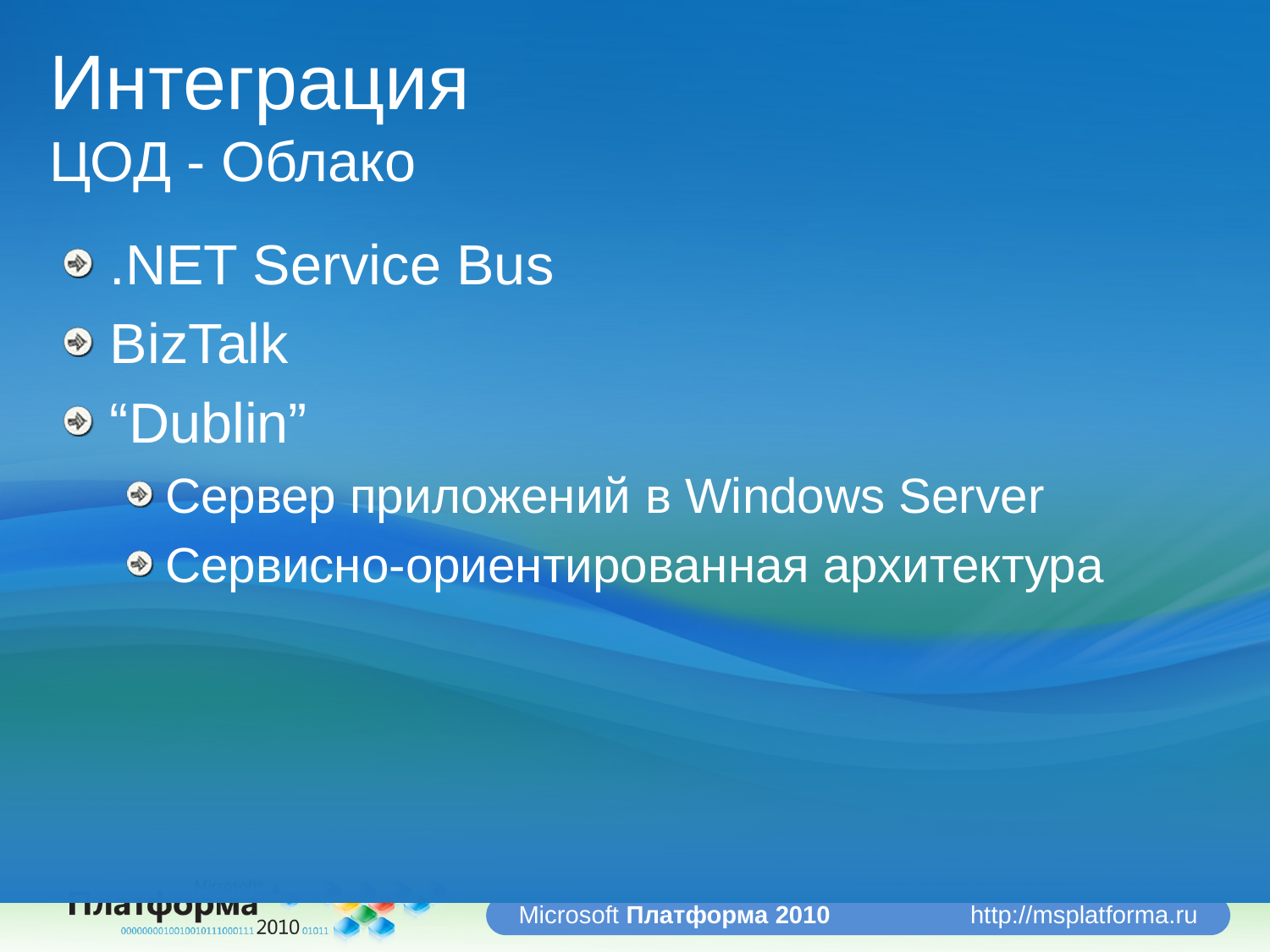

# Интеграция ЦОД - Облако
.NET Service Bus
BizTalk
“Dublin”
Сервер приложений в Windows Server
Сервисно-ориентированная архитектура